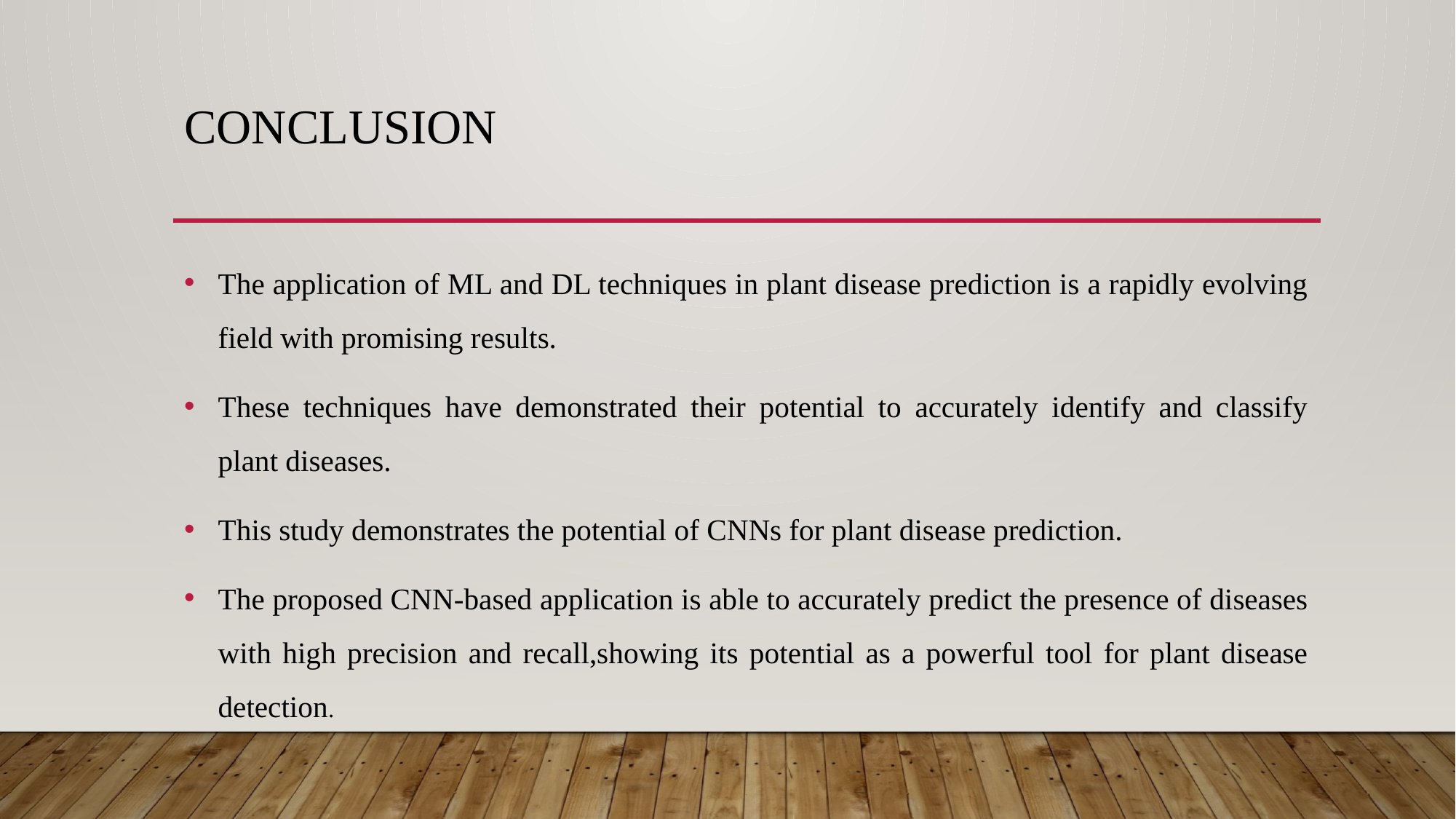

# Conclusion
The application of ML and DL techniques in plant disease prediction is a rapidly evolving field with promising results.
These techniques have demonstrated their potential to accurately identify and classify plant diseases.
This study demonstrates the potential of CNNs for plant disease prediction.
The proposed CNN-based application is able to accurately predict the presence of diseases with high precision and recall,showing its potential as a powerful tool for plant disease detection.